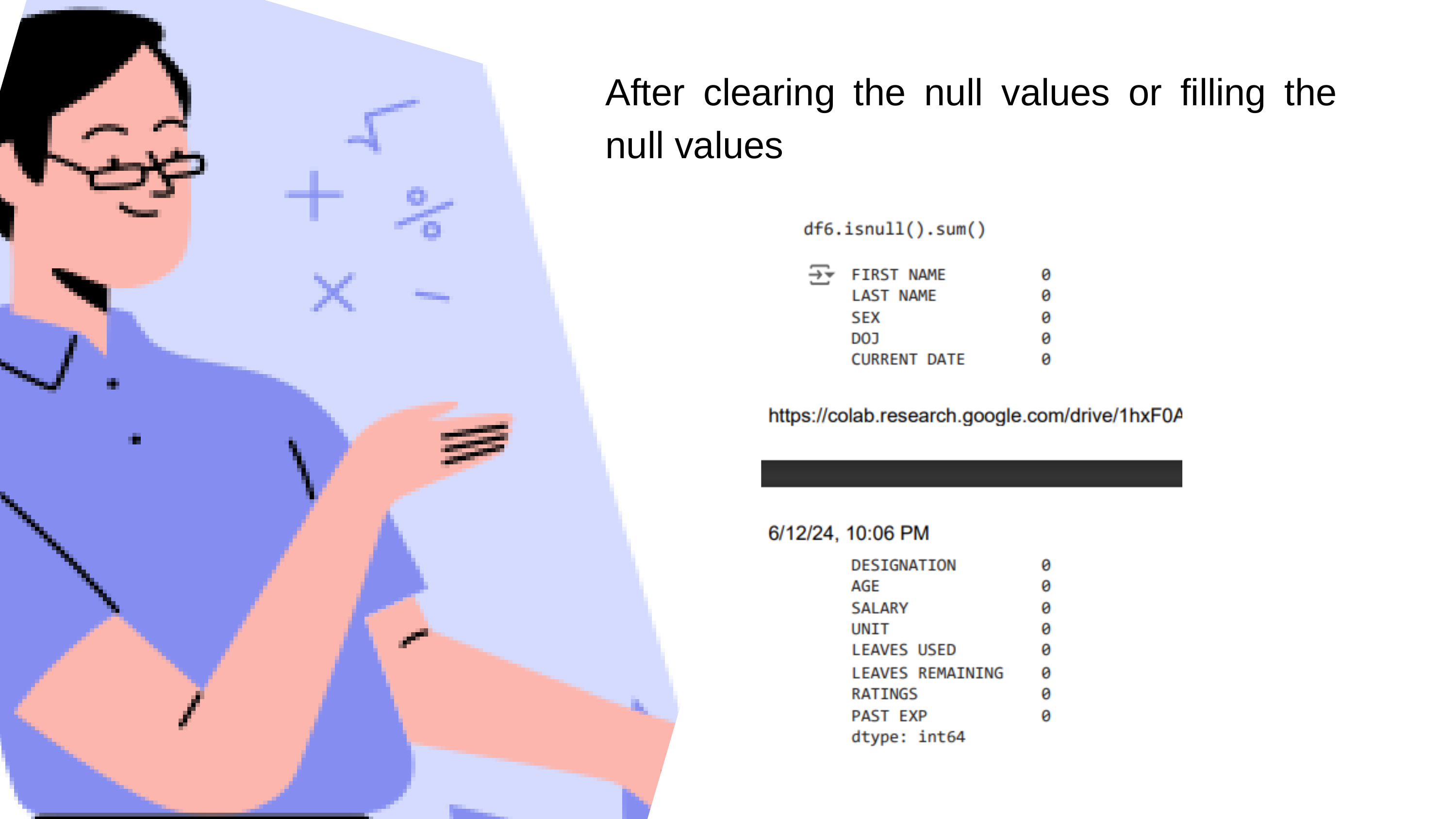

After clearing the null values or filling the null values